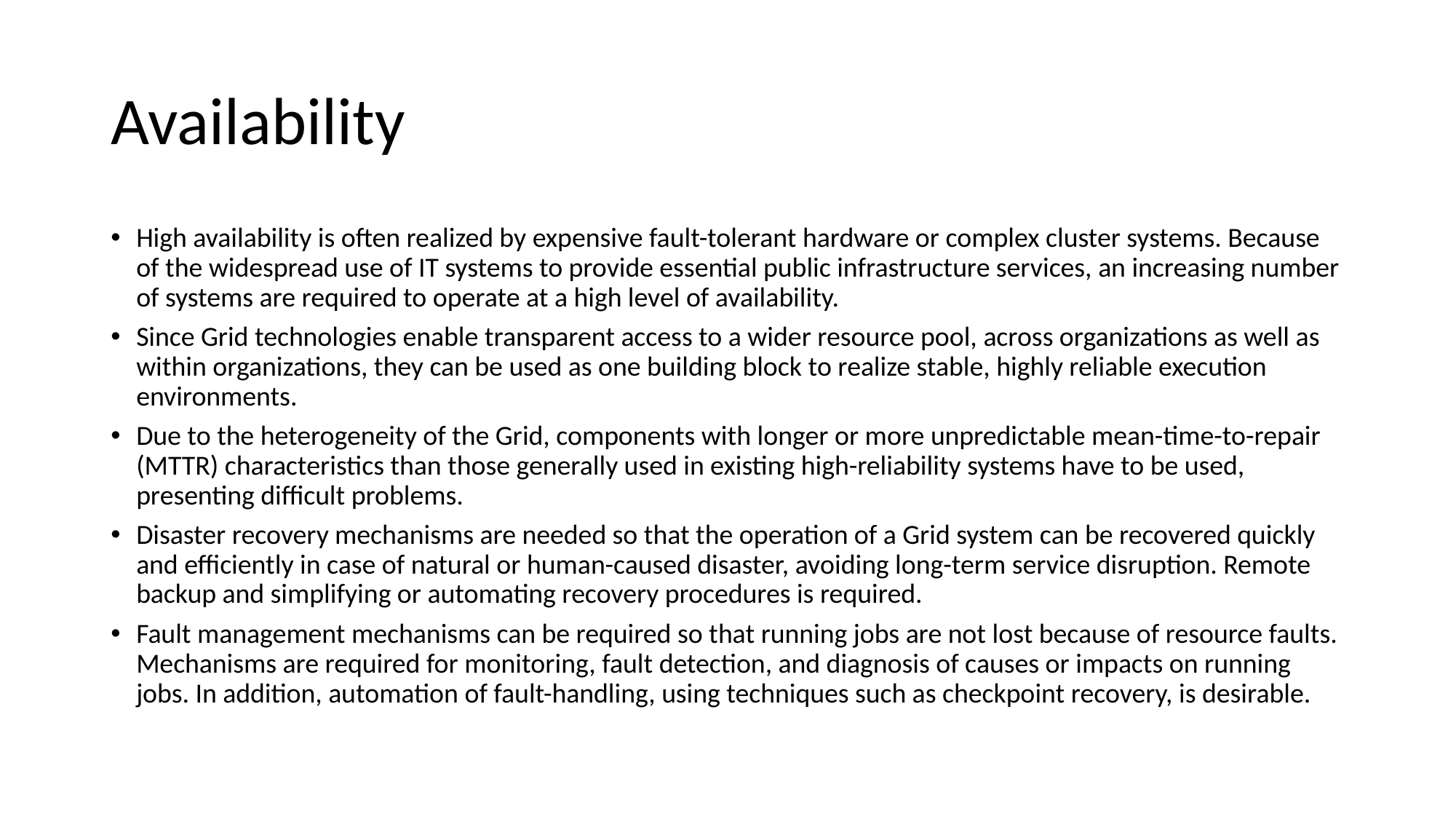

# Availability
High availability is often realized by expensive fault-tolerant hardware or complex cluster systems. Because of the widespread use of IT systems to provide essential public infrastructure services, an increasing number of systems are required to operate at a high level of availability.
Since Grid technologies enable transparent access to a wider resource pool, across organizations as well as within organizations, they can be used as one building block to realize stable, highly reliable execution environments.
Due to the heterogeneity of the Grid, components with longer or more unpredictable mean-time-to-repair (MTTR) characteristics than those generally used in existing high-reliability systems have to be used, presenting difficult problems.
Disaster recovery mechanisms are needed so that the operation of a Grid system can be recovered quickly and efficiently in case of natural or human-caused disaster, avoiding long-term service disruption. Remote backup and simplifying or automating recovery procedures is required.
Fault management mechanisms can be required so that running jobs are not lost because of resource faults. Mechanisms are required for monitoring, fault detection, and diagnosis of causes or impacts on running jobs. In addition, automation of fault-handling, using techniques such as checkpoint recovery, is desirable.